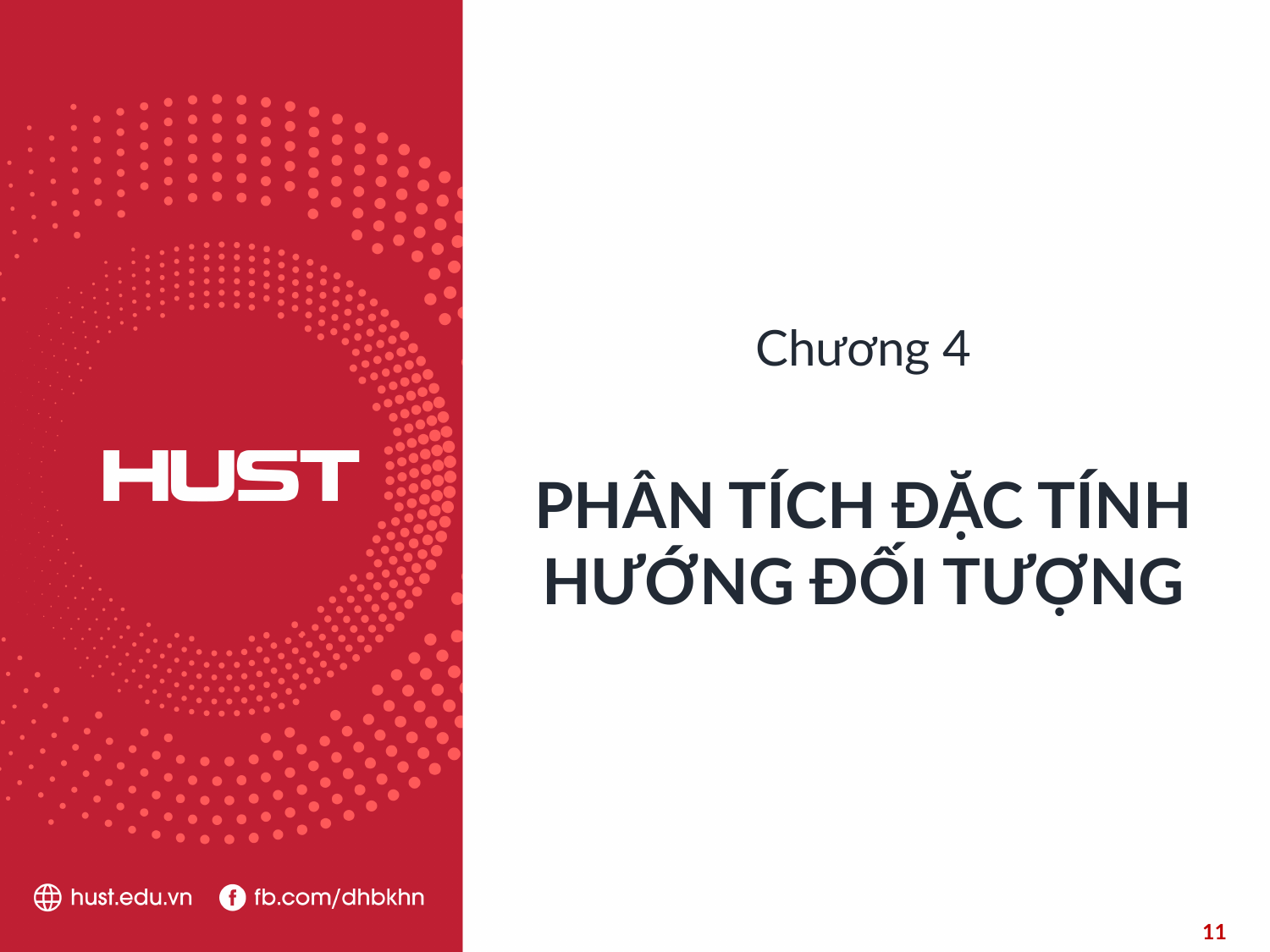

Chương 4

PHÂN TÍCH ĐẶC TÍNH HƯỚNG ĐỐI TƯỢNG
11